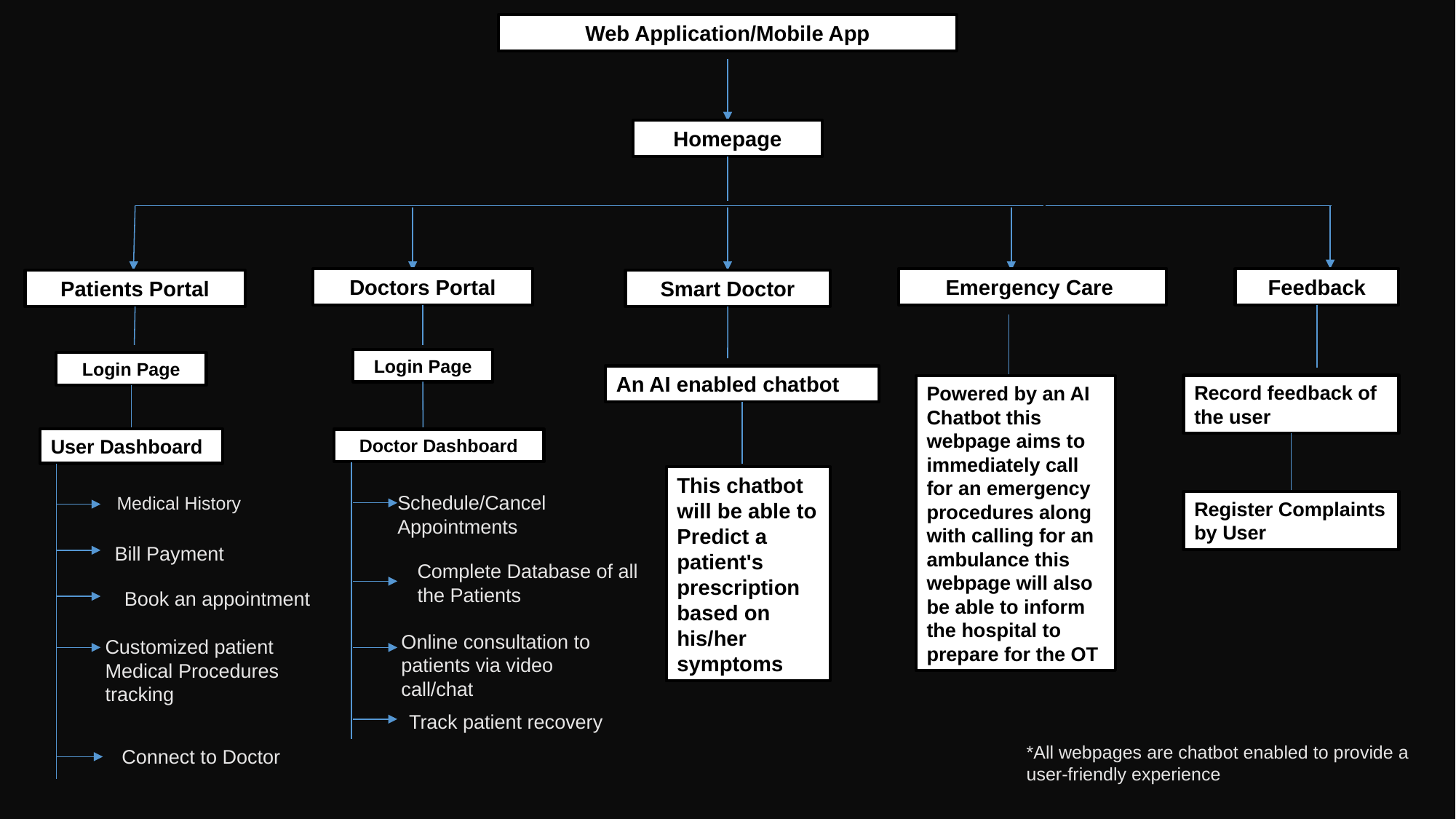

Web Application/Mobile App
Homepage

Doctors Portal
Emergency Care
Feedback
Patients Portal
Smart Doctor
Login Page
Login Page
An AI enabled chatbot
Record feedback of the user
Powered by an AI Chatbot this webpage aims to immediately call for an emergency procedures along with calling for an ambulance this webpage will also be able to inform the hospital to prepare for the OT
User Dashboard
Doctor Dashboard
This chatbot will be able to Predict a patient's prescription based on his/her symptoms
Schedule/Cancel Appointments
Medical History
Register Complaints by User
Bill Payment
Complete Database of all
the Patients
Book an appointment
Online consultation to patients via video call/chat
Customized patient
Medical Procedures tracking
Track patient recovery
*All webpages are chatbot enabled to provide a user-friendly experience
Connect to Doctor